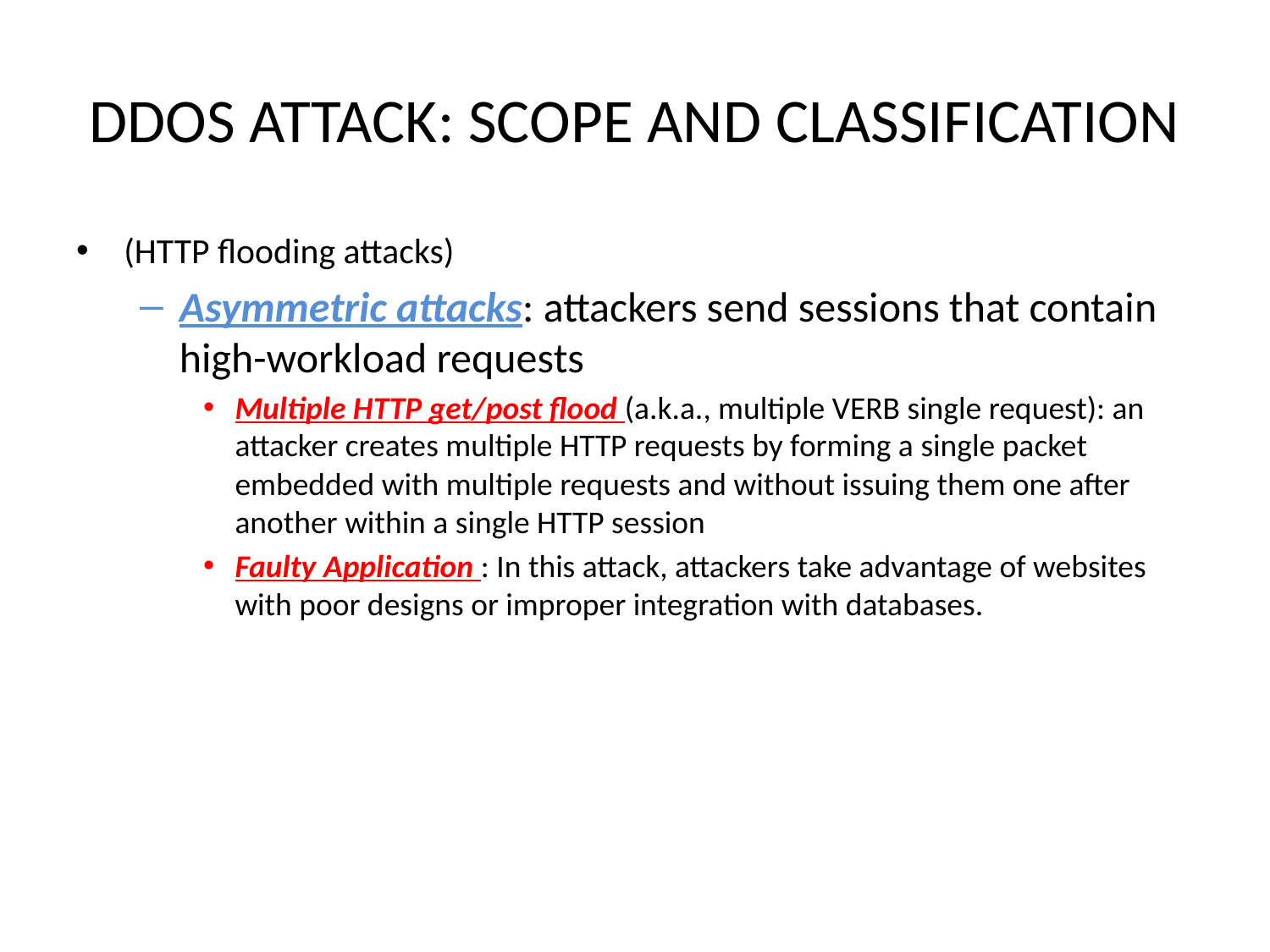

# DDOS ATTACK: SCOPE AND CLASSIFICATION
(HTTP flooding attacks)
Asymmetric attacks: attackers send sessions that contain high-workload requests
Multiple HTTP get/post flood (a.k.a., multiple VERB single request): an attacker creates multiple HTTP requests by forming a single packet embedded with multiple requests and without issuing them one after another within a single HTTP session
Faulty Application : In this attack, attackers take advantage of websites with poor designs or improper integration with databases.